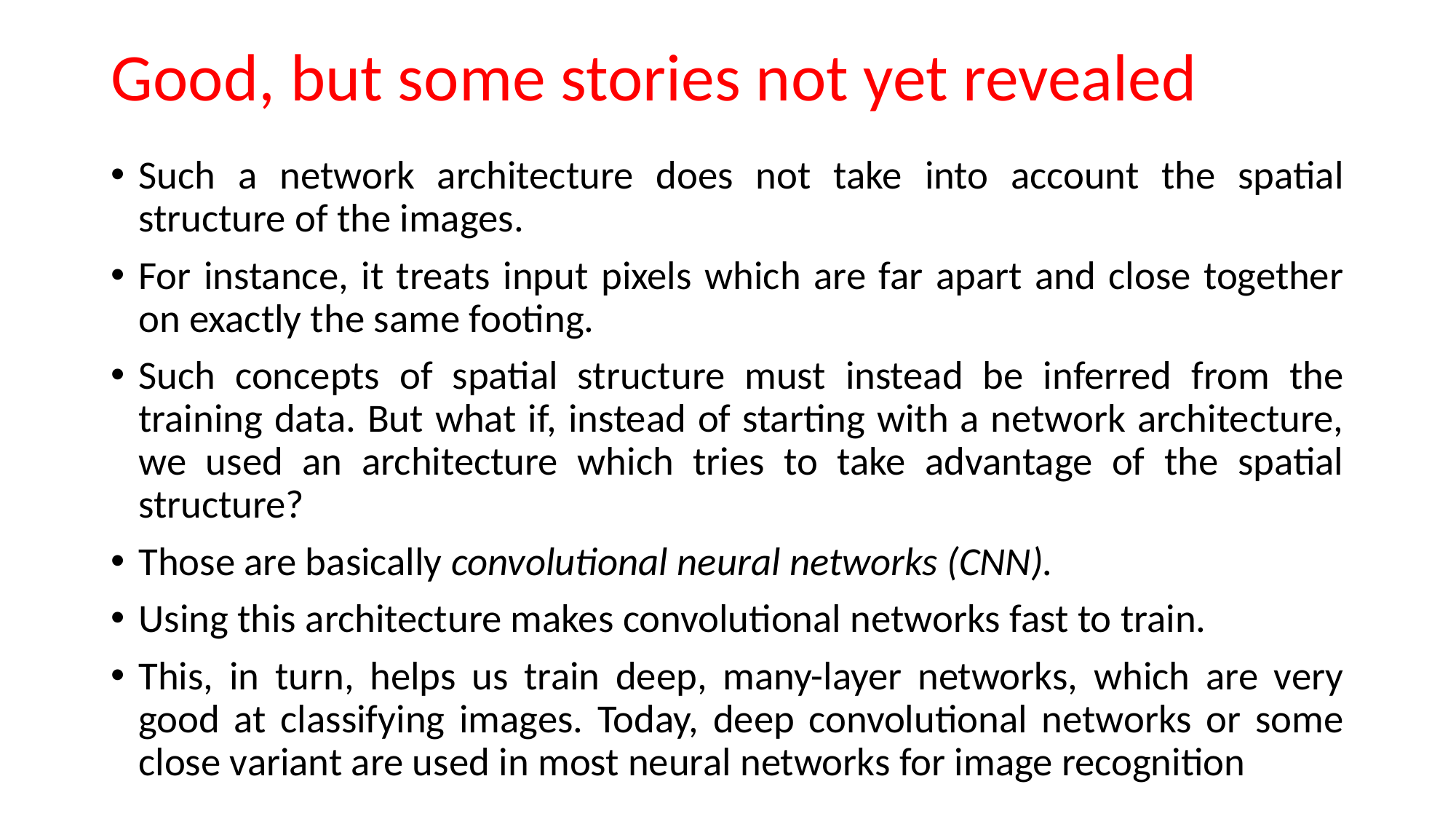

# Good, but some stories not yet revealed
Such a network architecture does not take into account the spatial structure of the images.
For instance, it treats input pixels which are far apart and close together on exactly the same footing.
Such concepts of spatial structure must instead be inferred from the training data. But what if, instead of starting with a network architecture, we used an architecture which tries to take advantage of the spatial structure?
Those are basically convolutional neural networks (CNN).
Using this architecture makes convolutional networks fast to train.
This, in turn, helps us train deep, many-layer networks, which are very good at classifying images. Today, deep convolutional networks or some close variant are used in most neural networks for image recognition